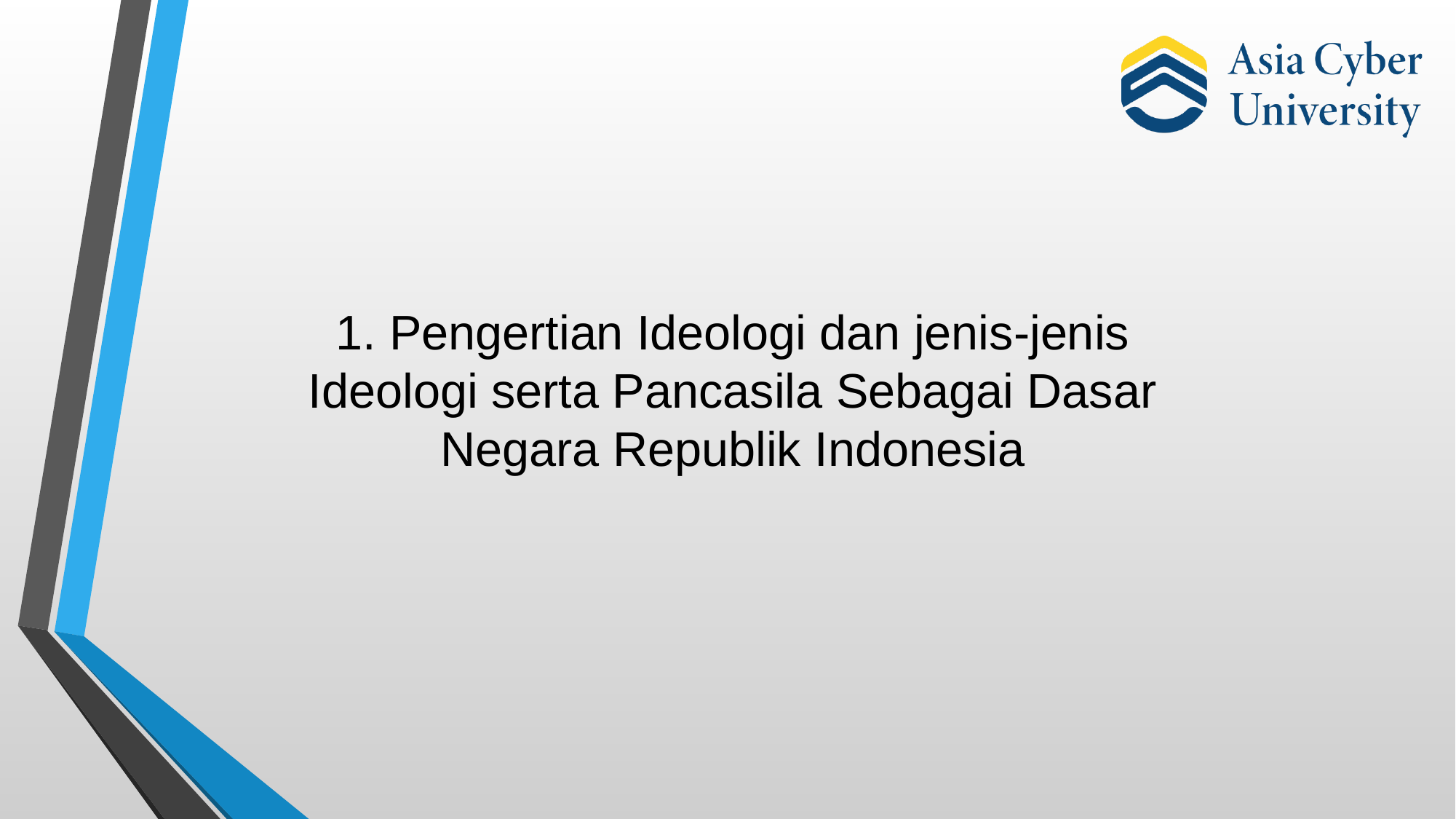

1. Pengertian Ideologi dan jenis-jenis Ideologi serta Pancasila Sebagai Dasar Negara Republik Indonesia